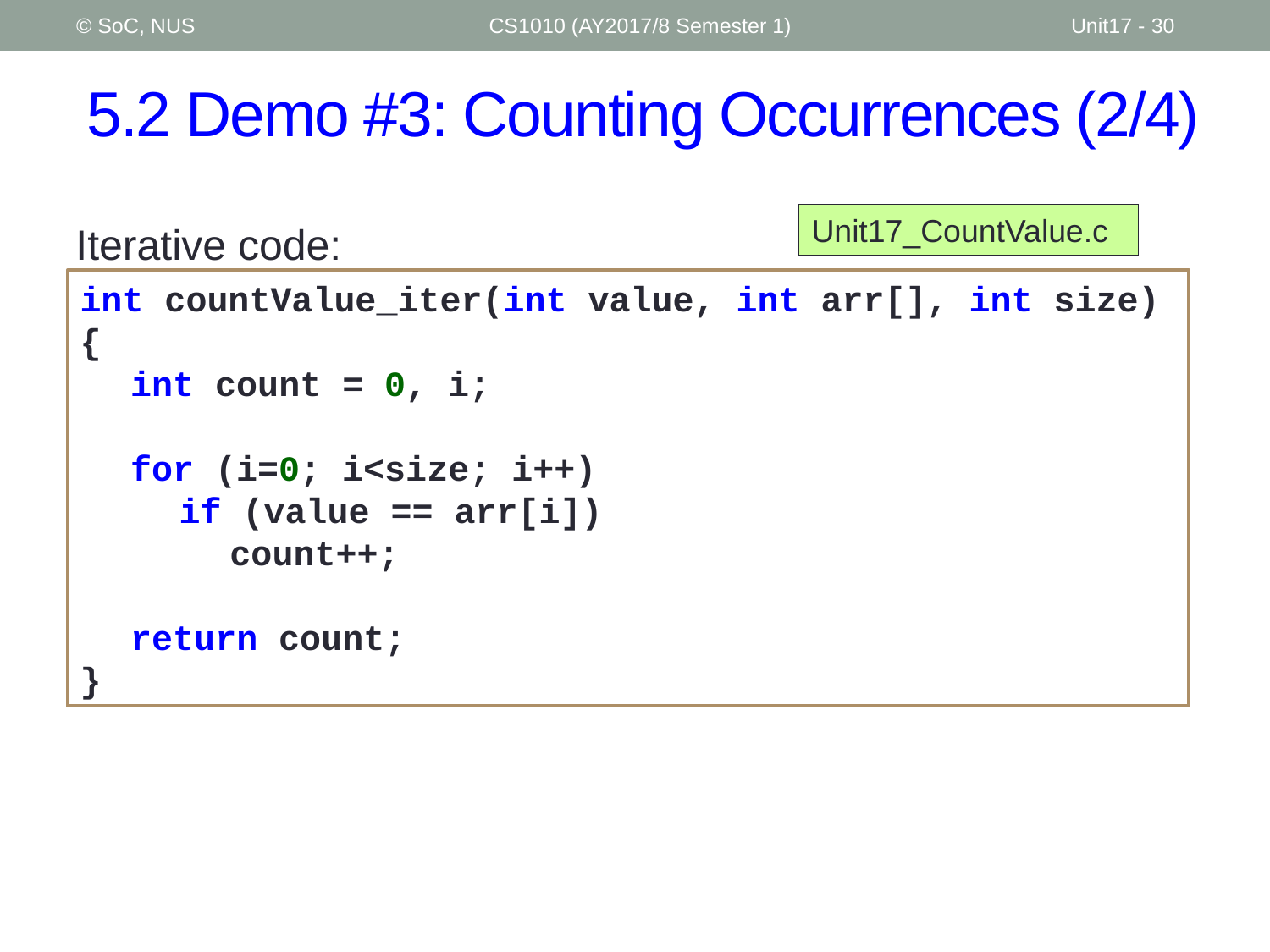

© SoC, NUS
CS1010 (AY2017/8 Semester 1)
Unit17 - 30
# 5.2 Demo #3: Counting Occurrences (2/4)
Unit17_CountValue.c
Iterative code:
int countValue_iter(int value, int arr[], int size) {
	int count = 0, i;

	for (i=0; i<size; i++)
		if (value == arr[i])
			count++;

	return count;
}